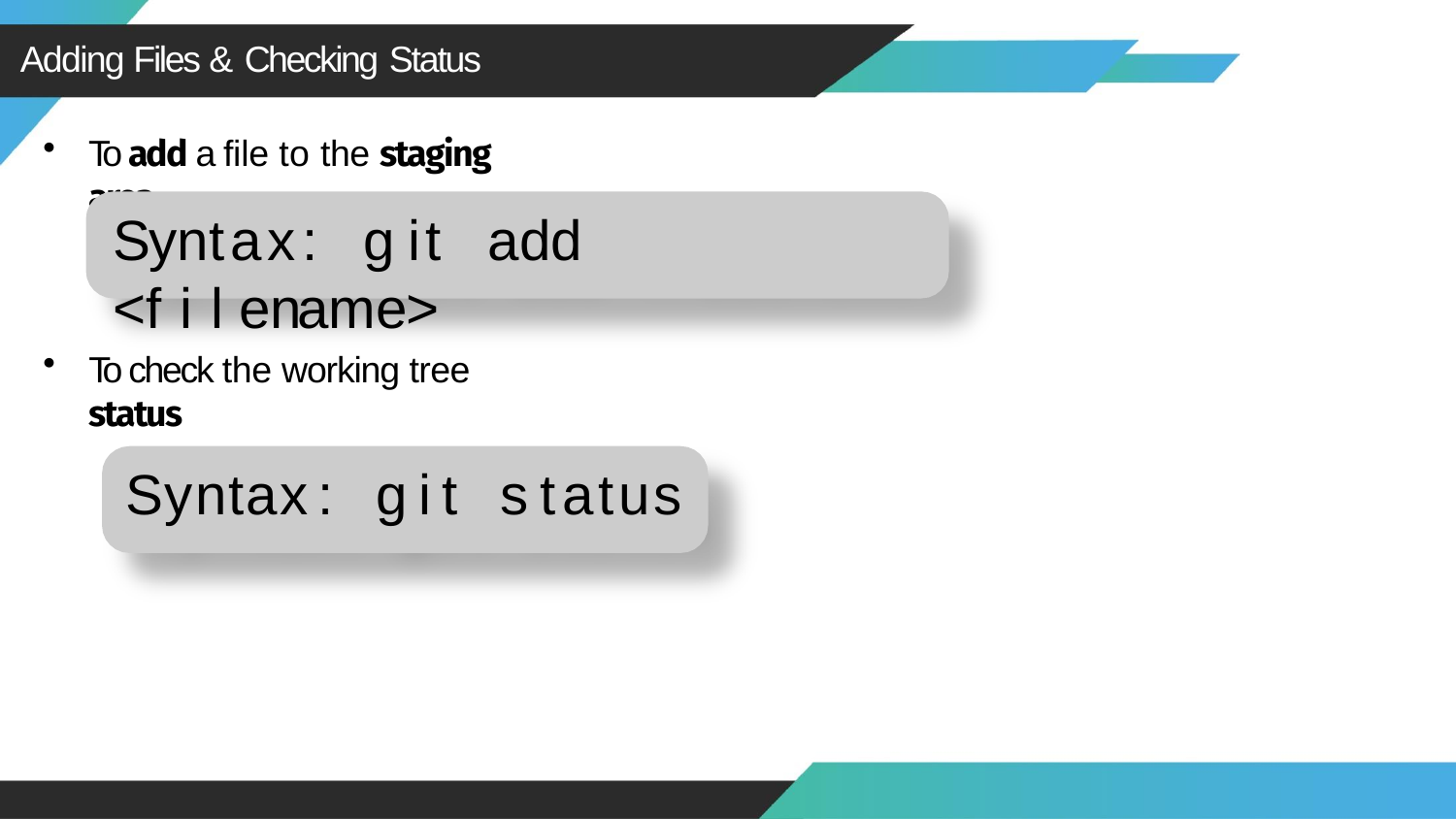

Adding Files & Checking Status

To add a file to the staging area

# Syntax:	git	add	<filename>
To check the working tree status

Syntax:	git	status